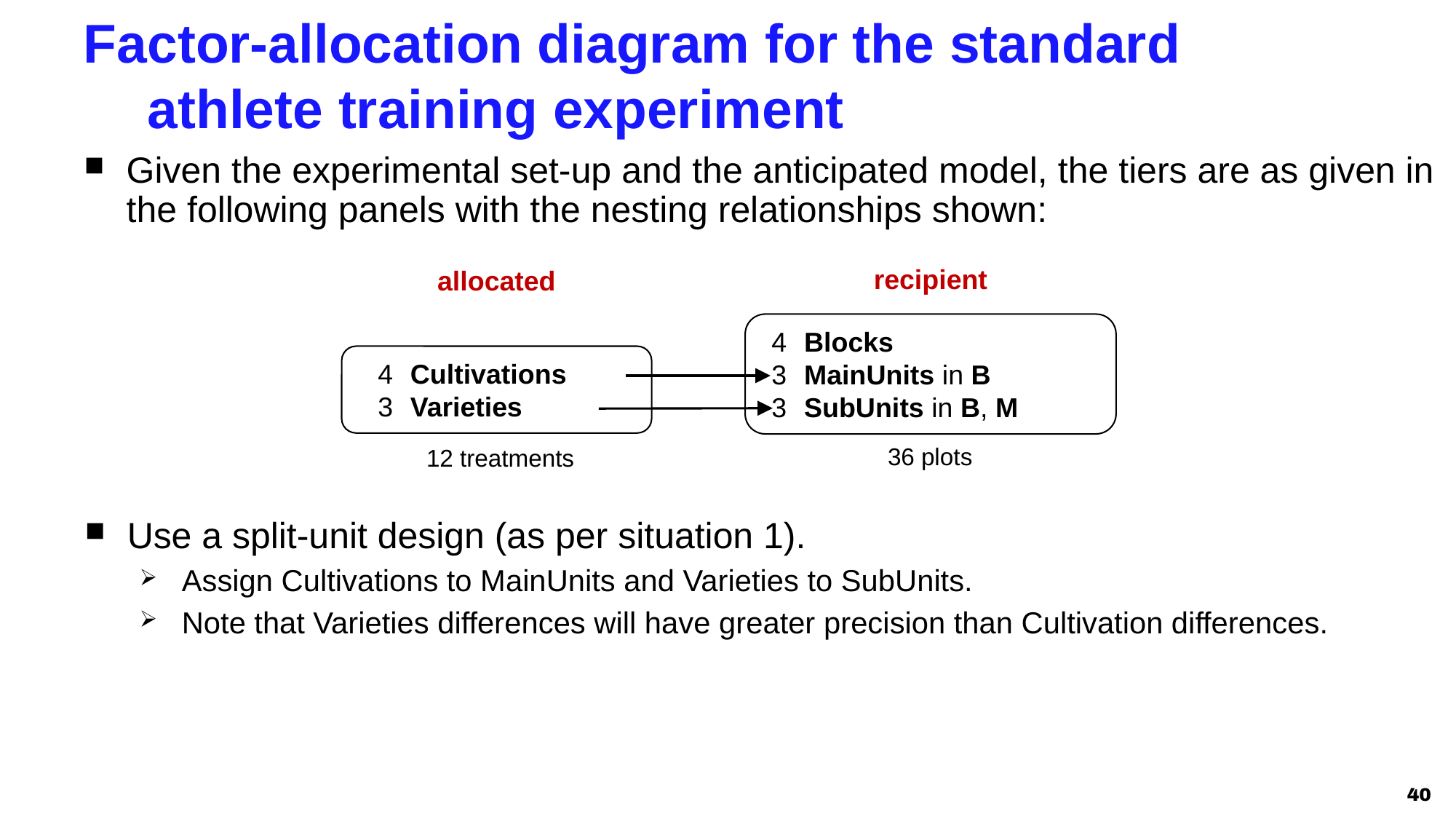

# Factor-allocation diagram for the standard athlete training experiment
Given the experimental set-up and the anticipated model, the tiers are as given in the following panels with the nesting relationships shown:
recipient
4	Blocks
3	MainUnits in B
3	SubUnits in B, M
36 plots
allocated
4	Cultivations
3	Varieties
12 treatments

Use a split-unit design (as per situation 1).
Assign Cultivations to MainUnits and Varieties to SubUnits.
Note that Varieties differences will have greater precision than Cultivation differences.
40